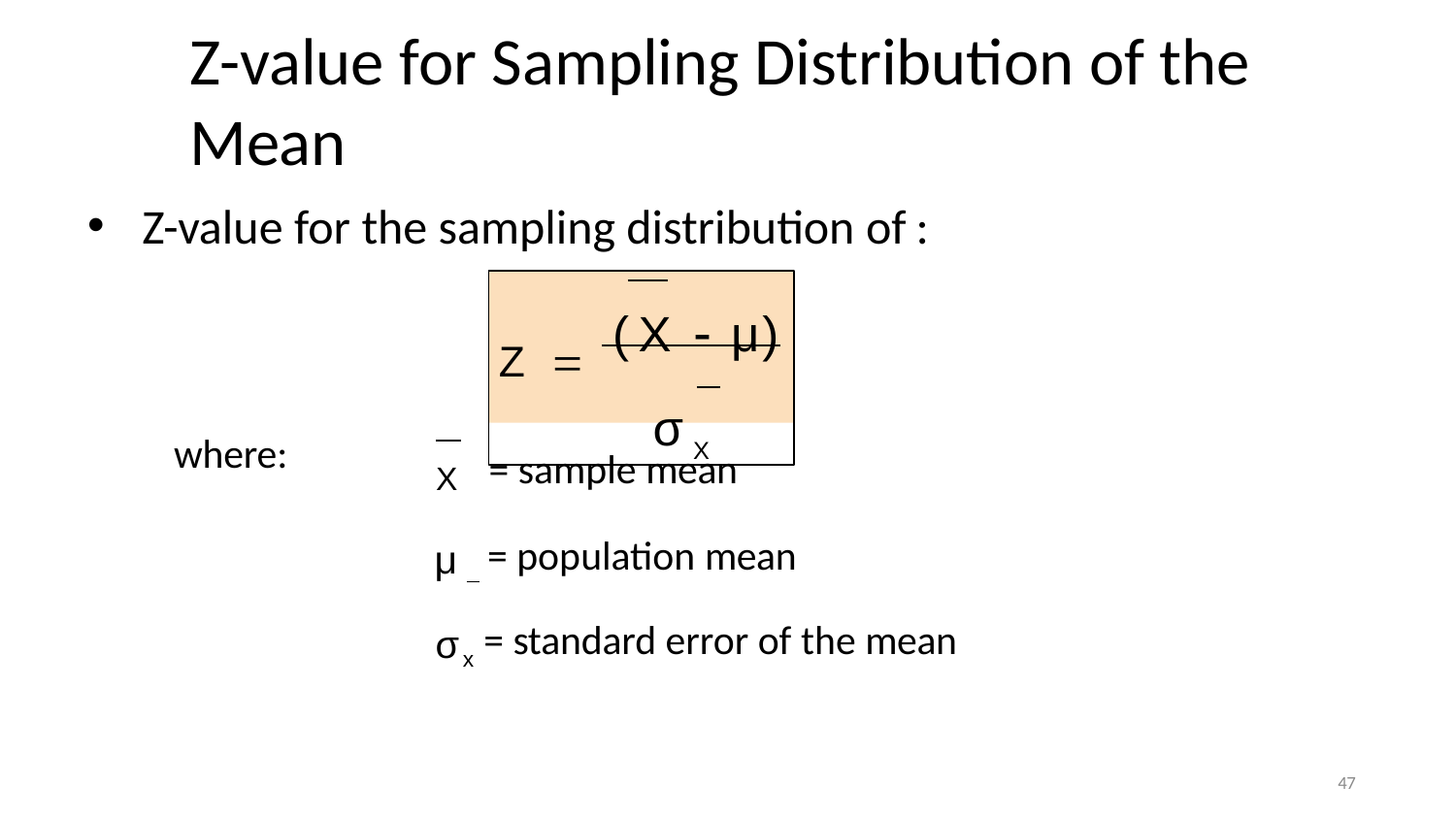

# Z-value for Sampling Distribution of the Mean
Z-value for the sampling distribution of :
Z = (X − μ)
σX

X	= sample mean
μ	= population mean
σx = standard error of the mean

where:

47